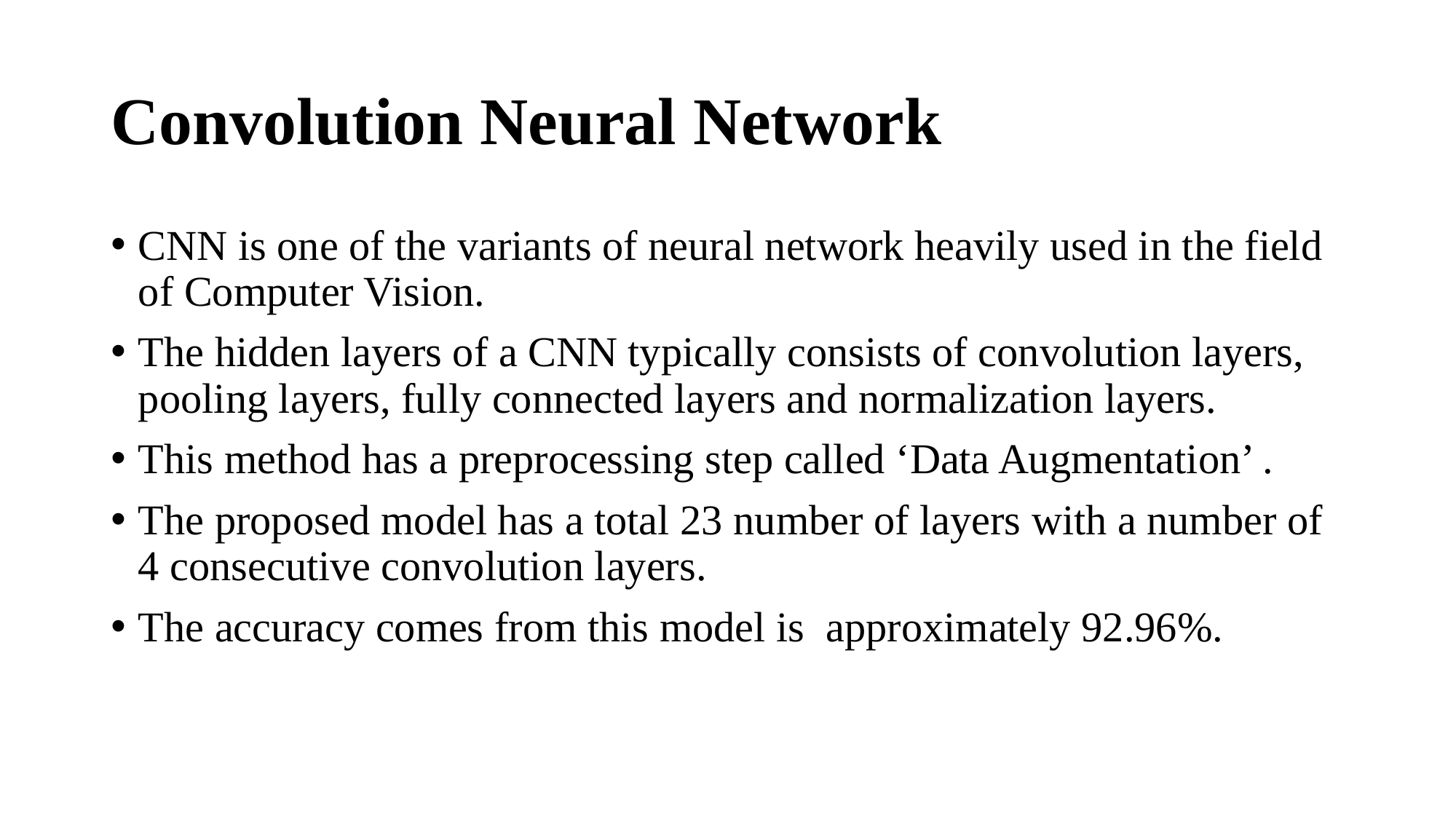

# Convolution Neural Network
CNN is one of the variants of neural network heavily used in the field of Computer Vision.
The hidden layers of a CNN typically consists of convolution layers, pooling layers, fully connected layers and normalization layers.
This method has a preprocessing step called ‘Data Augmentation’ .
The proposed model has a total 23 number of layers with a number of 4 consecutive convolution layers.
The accuracy comes from this model is  approximately 92.96%.